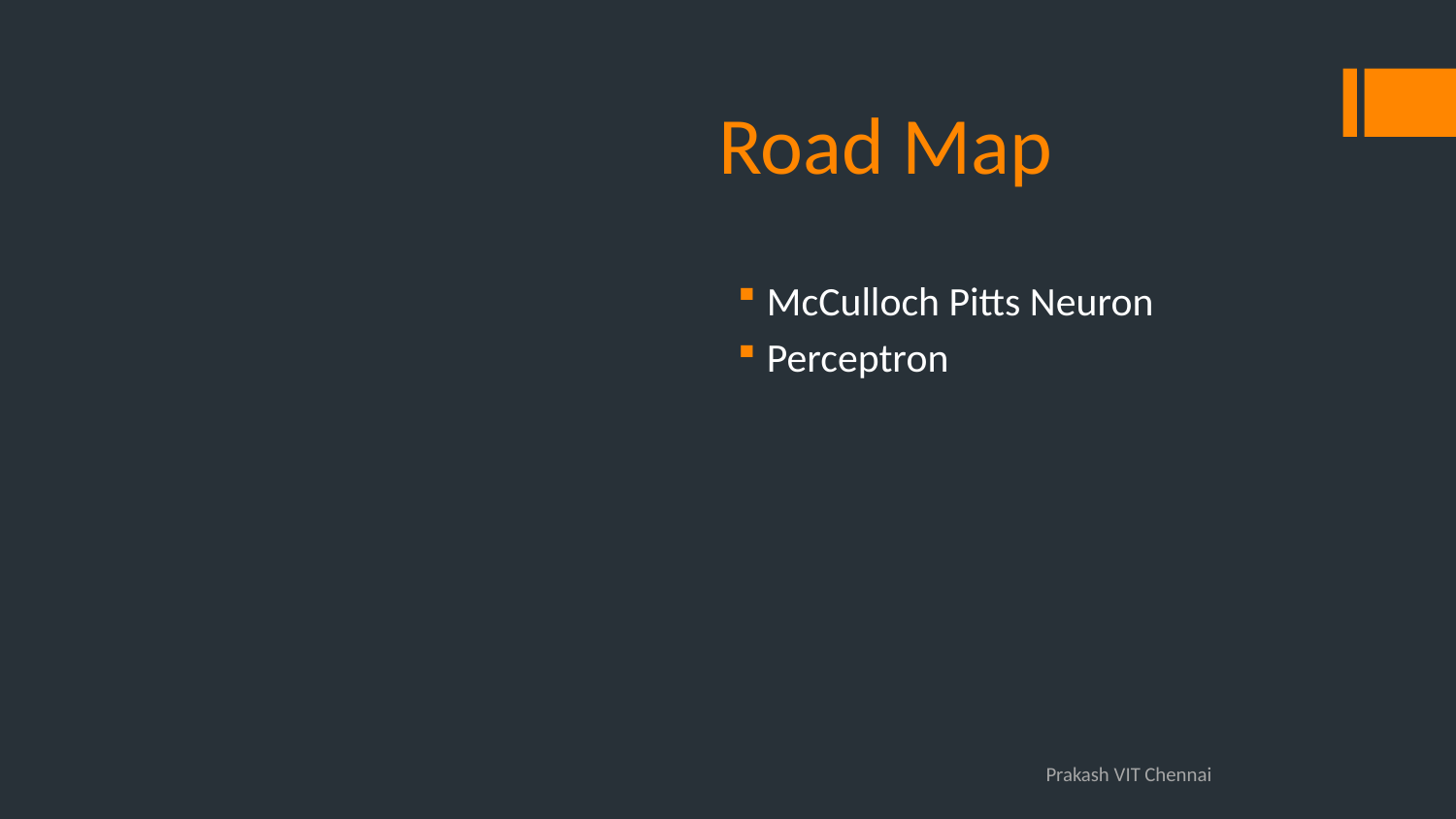

# Road Map
McCulloch Pitts Neuron
Perceptron
Prakash VIT Chennai